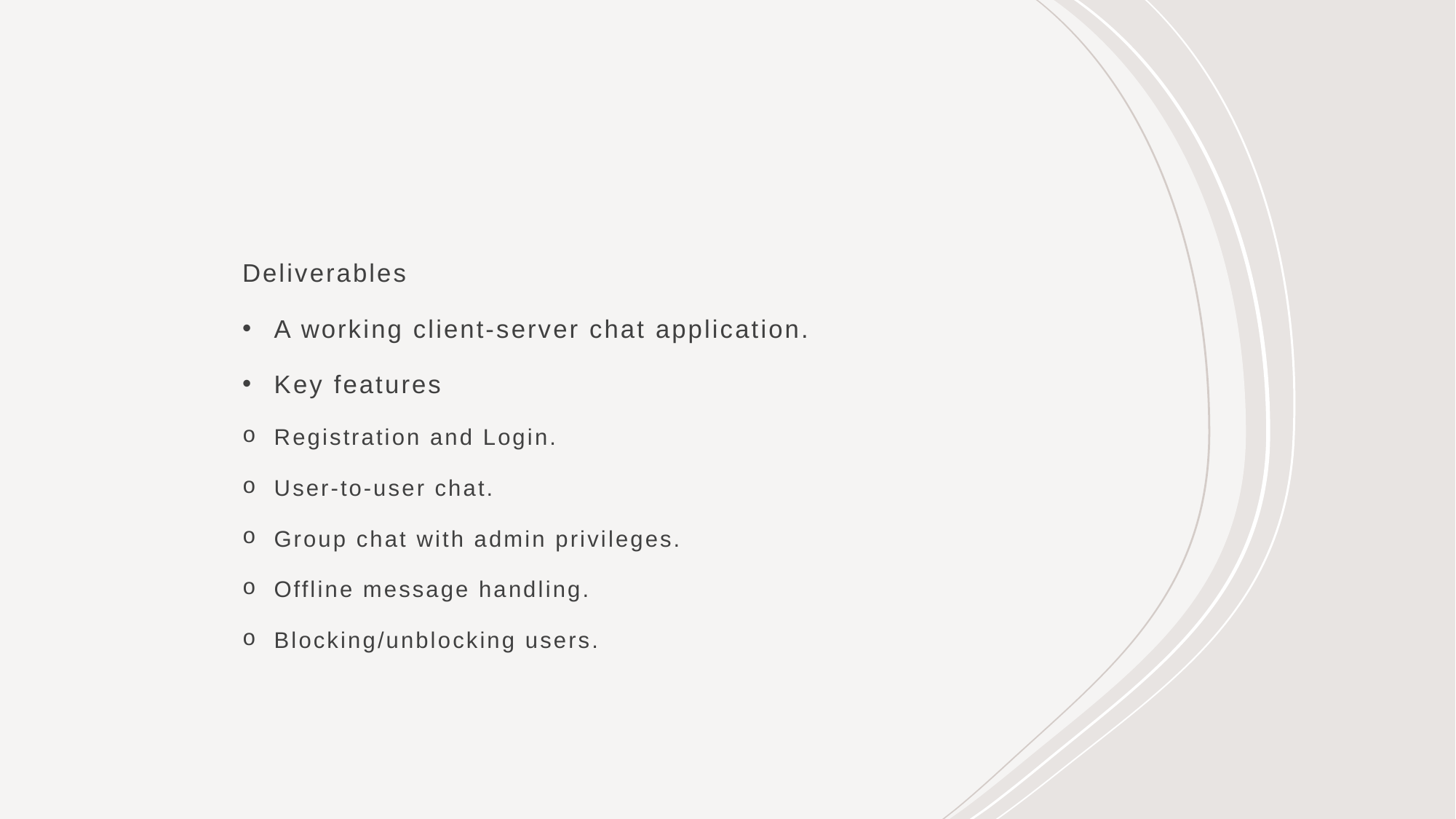

Deliverables
A working client-server chat application.
Key features
Registration and Login.
User-to-user chat.
Group chat with admin privileges.
Offline message handling.
Blocking/unblocking users.